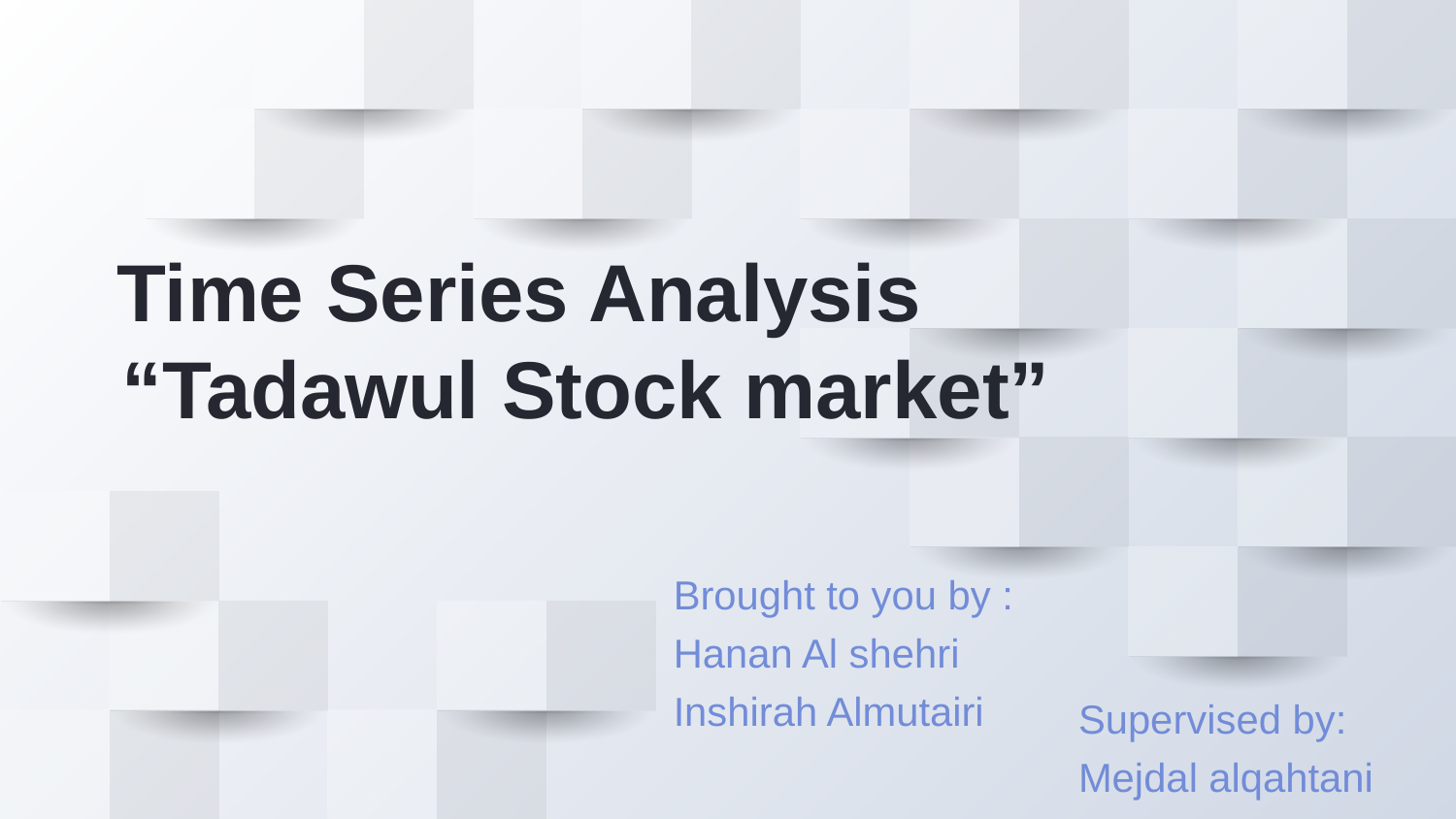

# Time Series Analysis “Tadawul Stock market”
Brought to you by :
Hanan Al shehri
Inshirah Almutairi
Supervised by:
Mejdal alqahtani